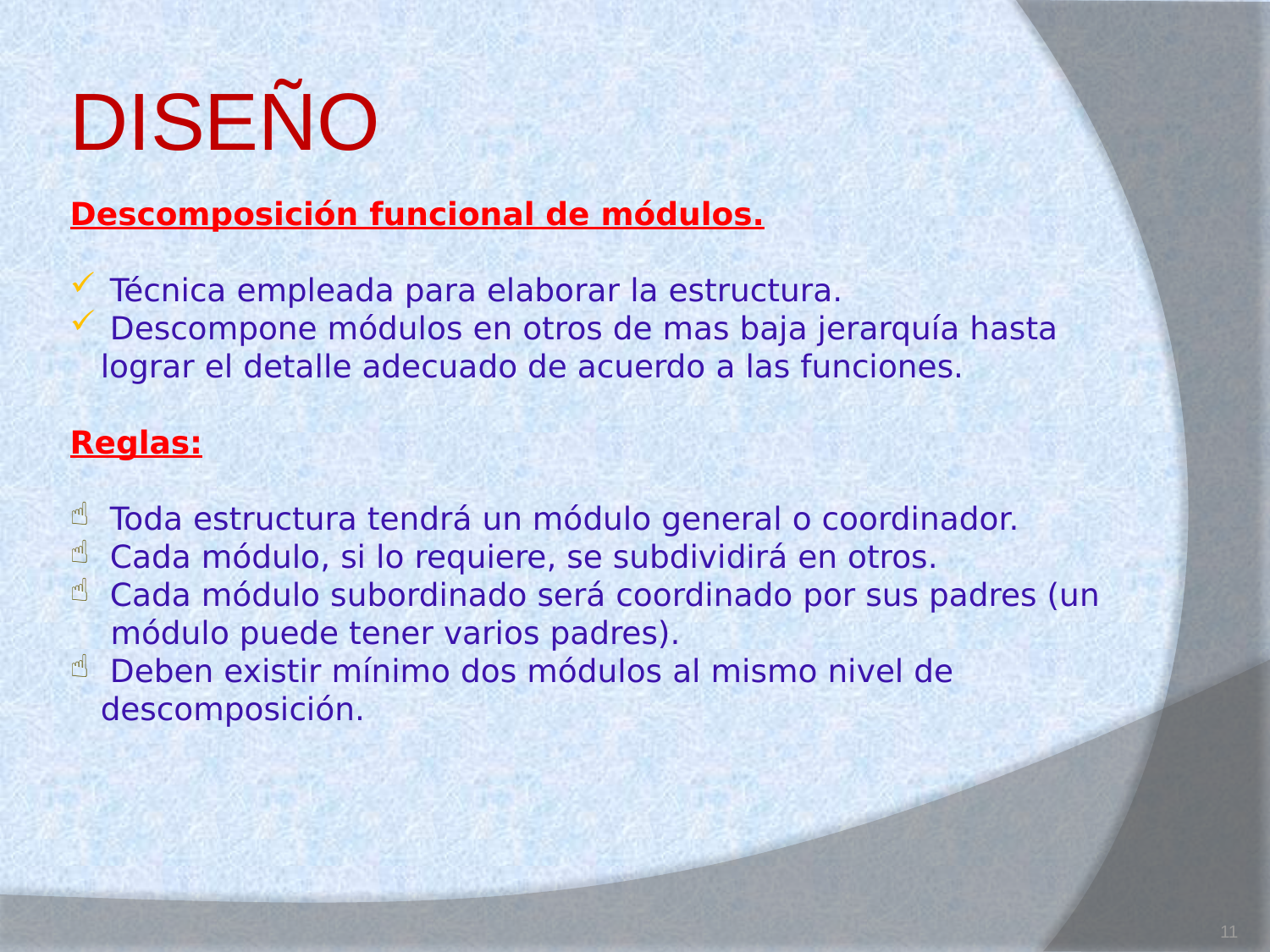

# DISEÑO
Descomposición funcional de módulos.

 Técnica empleada para elaborar la estructura.
 Descompone módulos en otros de mas baja jerarquía hasta
   lograr el detalle adecuado de acuerdo a las funciones.

Reglas:

 Toda estructura tendrá un módulo general o coordinador.
 Cada módulo, si lo requiere, se subdividirá en otros.
 Cada módulo subordinado será coordinado por sus padres (un
    módulo puede tener varios padres).
 Deben existir mínimo dos módulos al mismo nivel de
   descomposición.

11